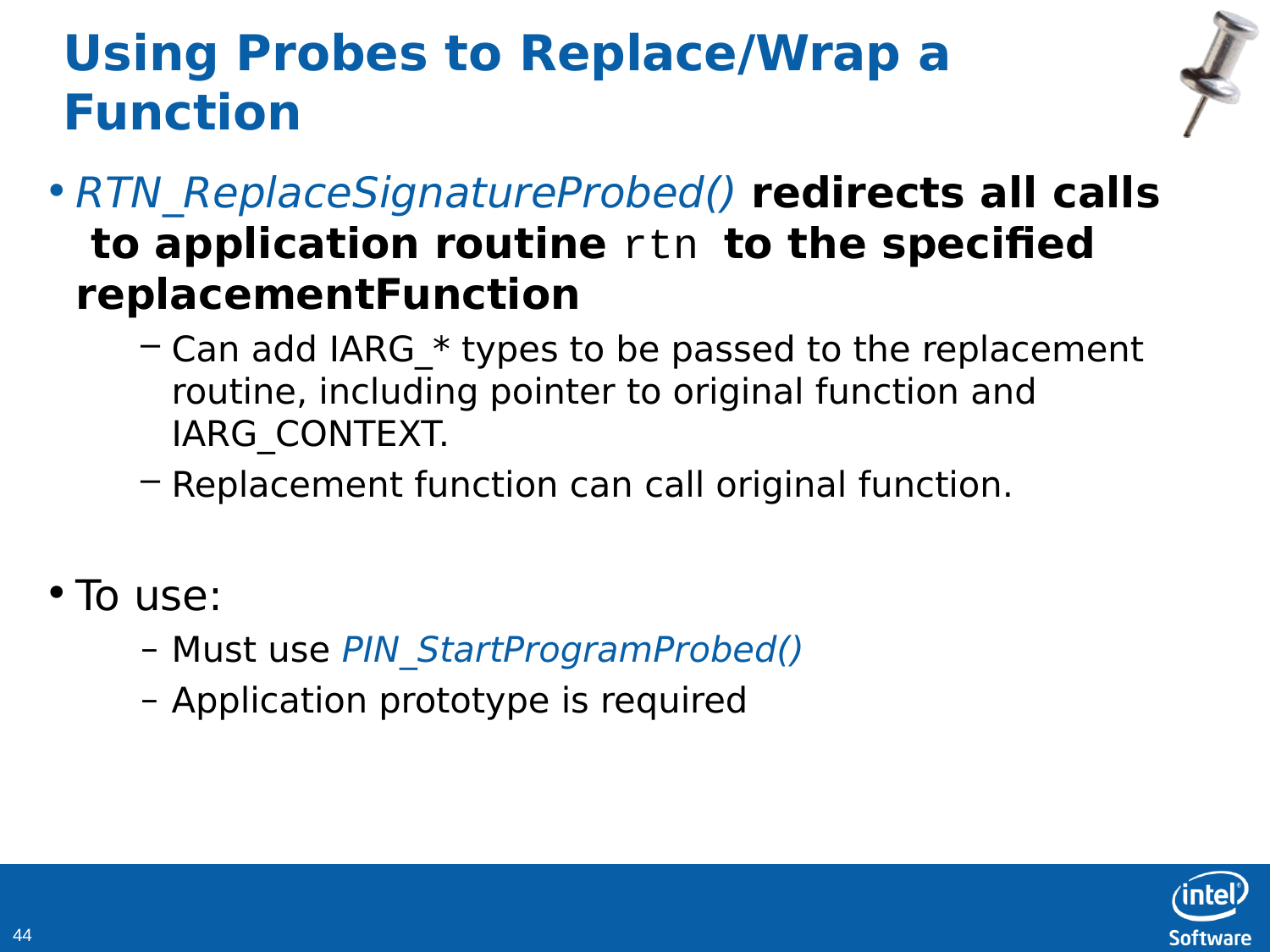

# Using Probes to Replace/Wrap a  Function
RTN_ReplaceSignatureProbed() redirects all calls  to application routine rtn to the specified  replacementFunction
Can add IARG_* types to be passed to the replacement  routine, including pointer to original function and  IARG_CONTEXT.
Replacement function can call original function.

To use:
Must use PIN_StartProgramProbed()
Application prototype is required
44